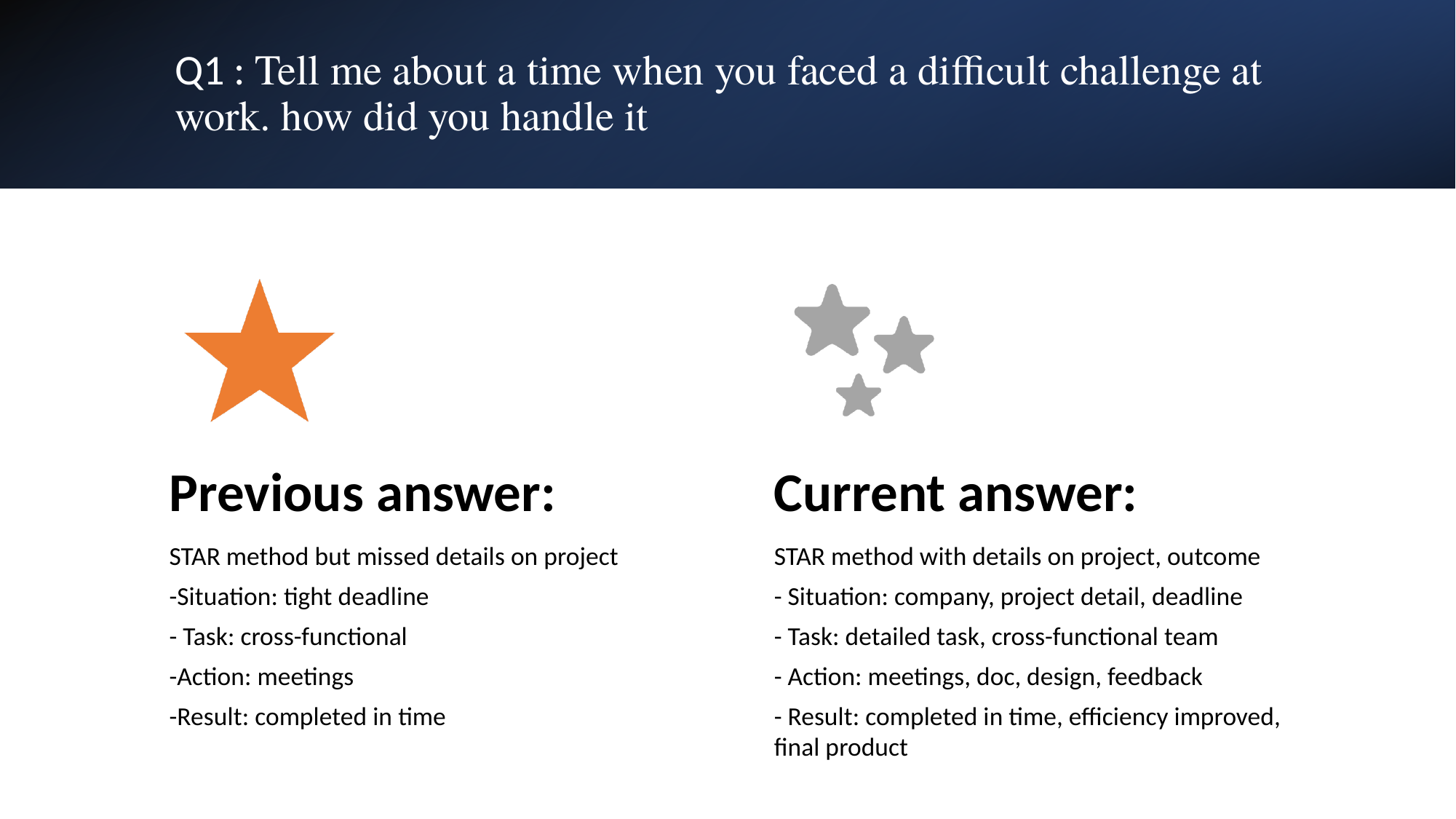

# Q1 : Tell me about a time when you faced a difficult challenge at work. how did you handle it
Previous answer:
STAR method but missed details on project
-Situation: tight deadline
- Task: cross-functional
-Action: meetings
-Result: completed in time
Current answer:
STAR method with details on project, outcome
- Situation: company, project detail, deadline
- Task: detailed task, cross-functional team
- Action: meetings, doc, design, feedback
- Result: completed in time, efficiency improved, final product